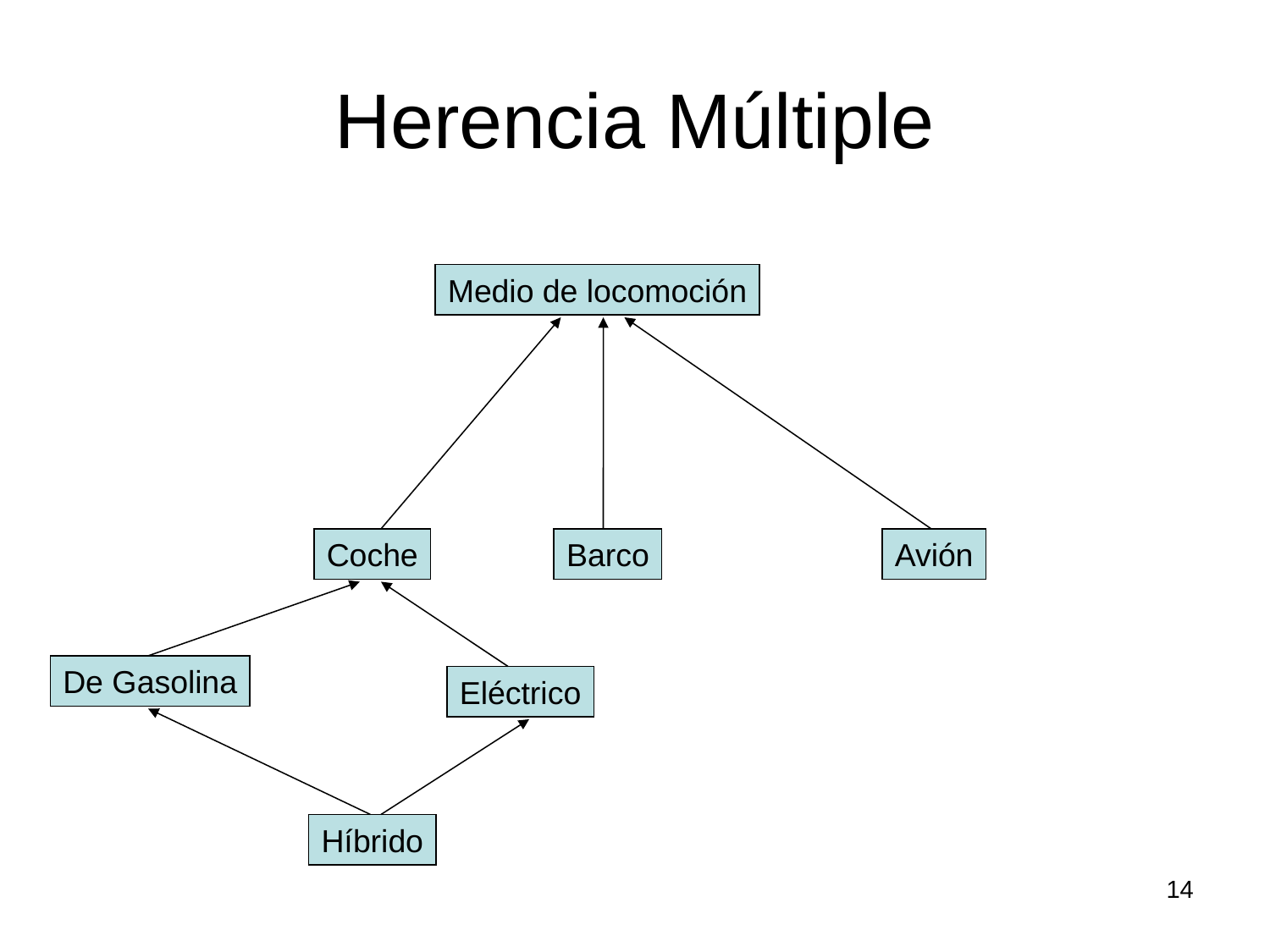

# Herencia Múltiple
Medio de locomoción

Coche
Barco
Avión

De Gasolina
Eléctrico

Híbrido
14